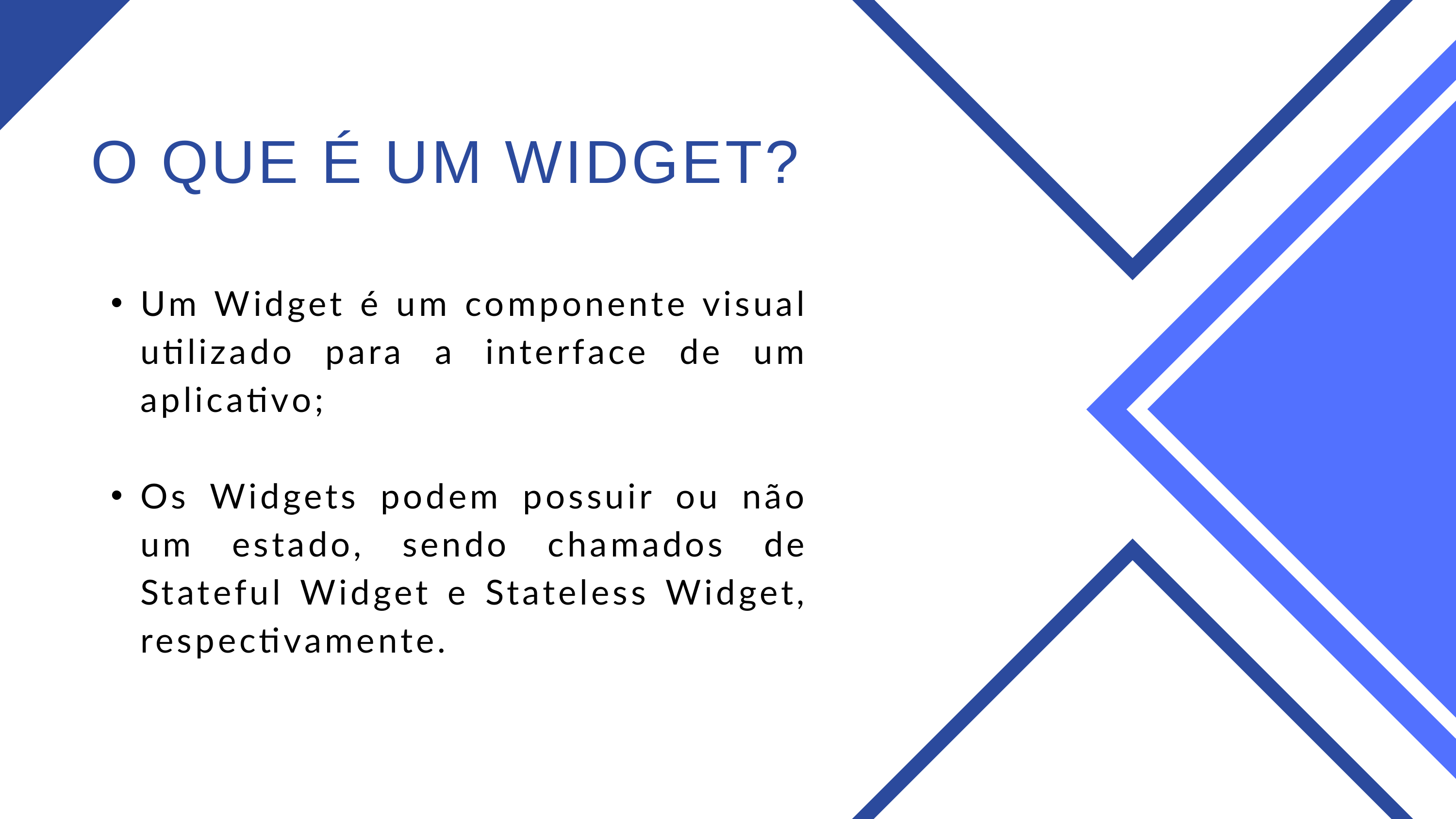

O QUE É UM WIDGET?

Um Widget é um componente visual utilizado para a interface de um aplicativo;

Os Widgets podem possuir ou não um estado, sendo chamados de Stateful Widget e Stateless Widget, respectivamente.